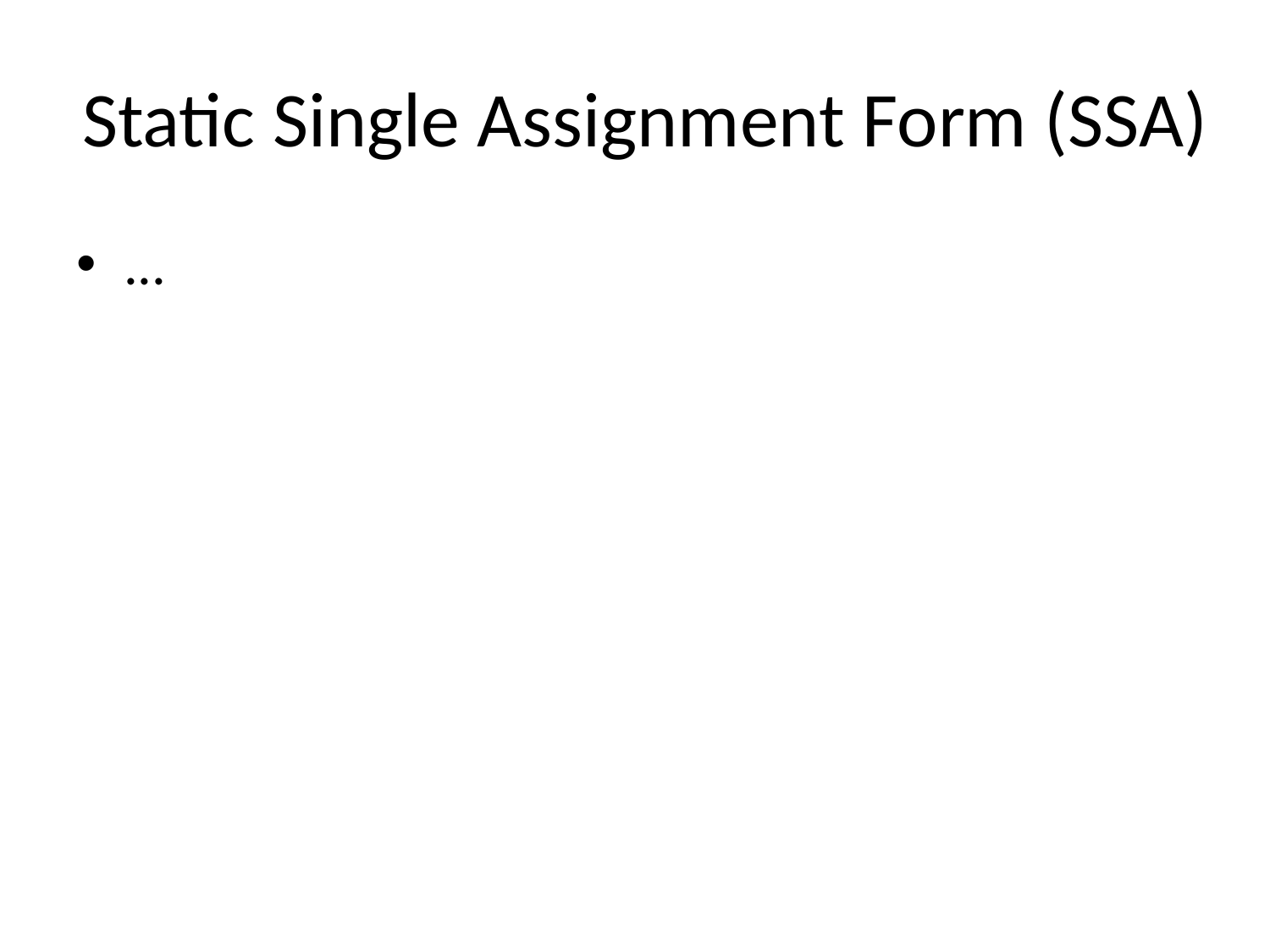

# Static Single Assignment Form (SSA)
...